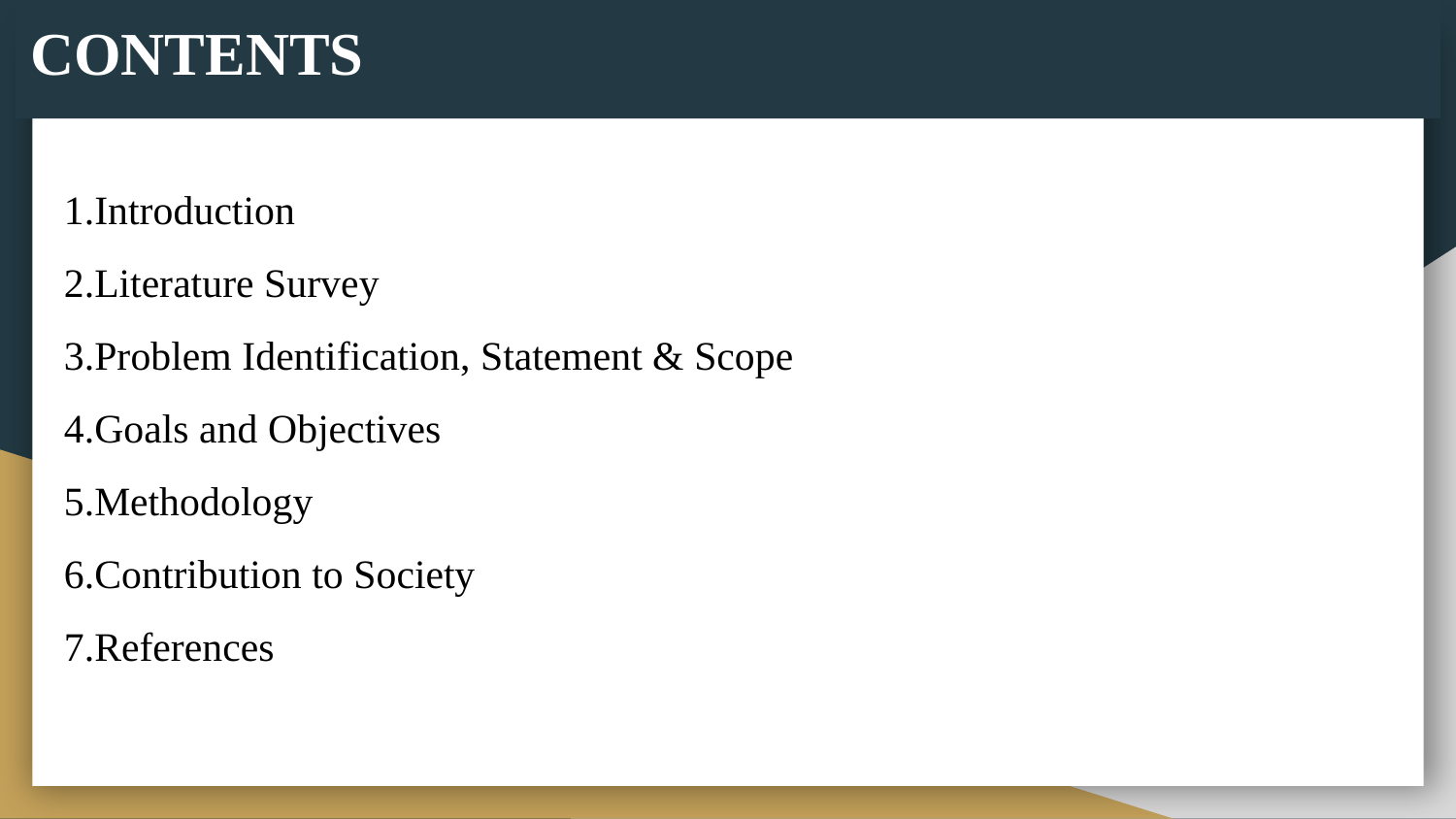

CONTENTS
1.Introduction
2.Literature Survey
3.Problem Identification, Statement & Scope
4.Goals and Objectives
5.Methodology
6.Contribution to Society
7.References